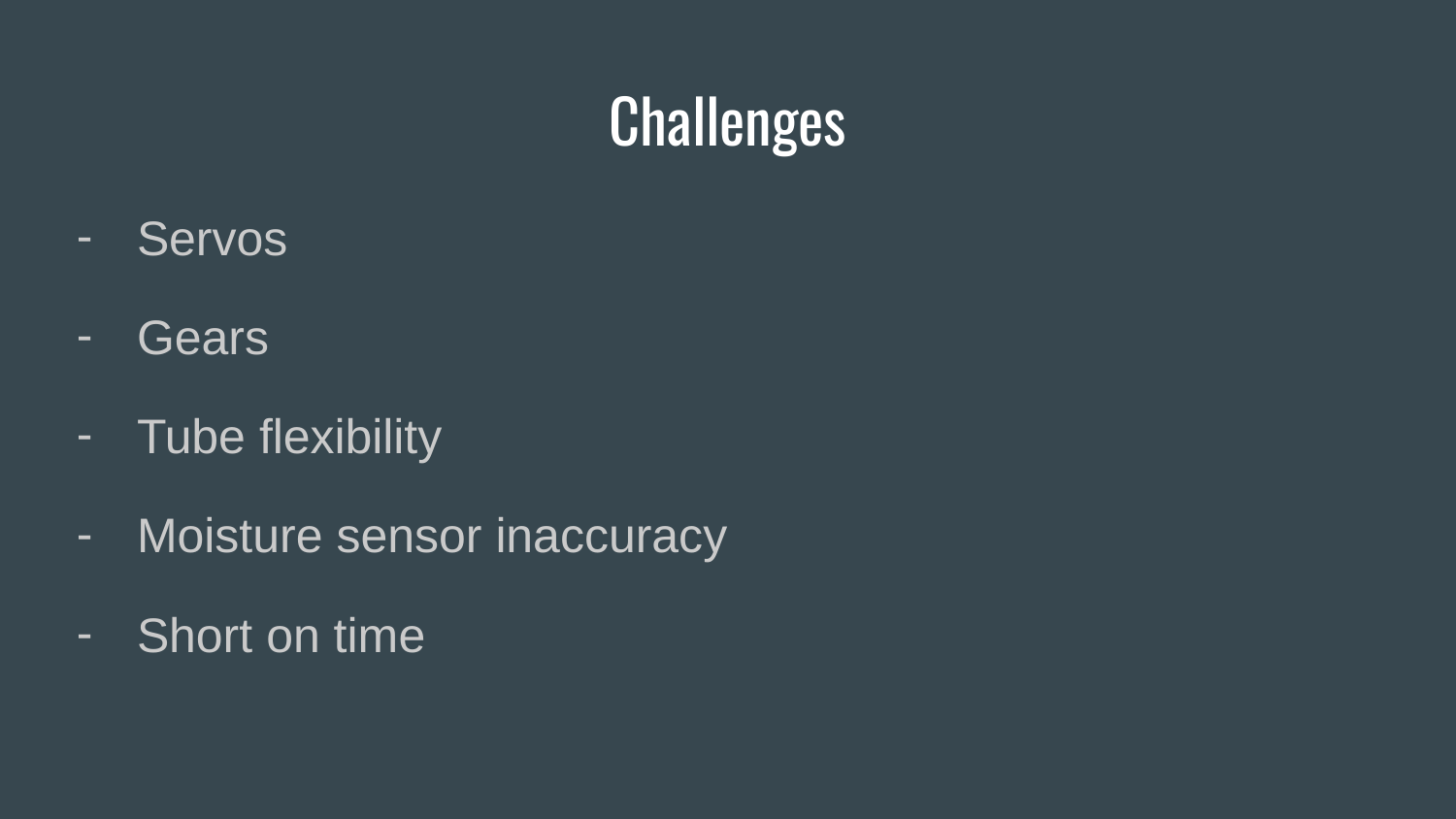

# Challenges
Servos
Gears
Tube flexibility
Moisture sensor inaccuracy
Short on time